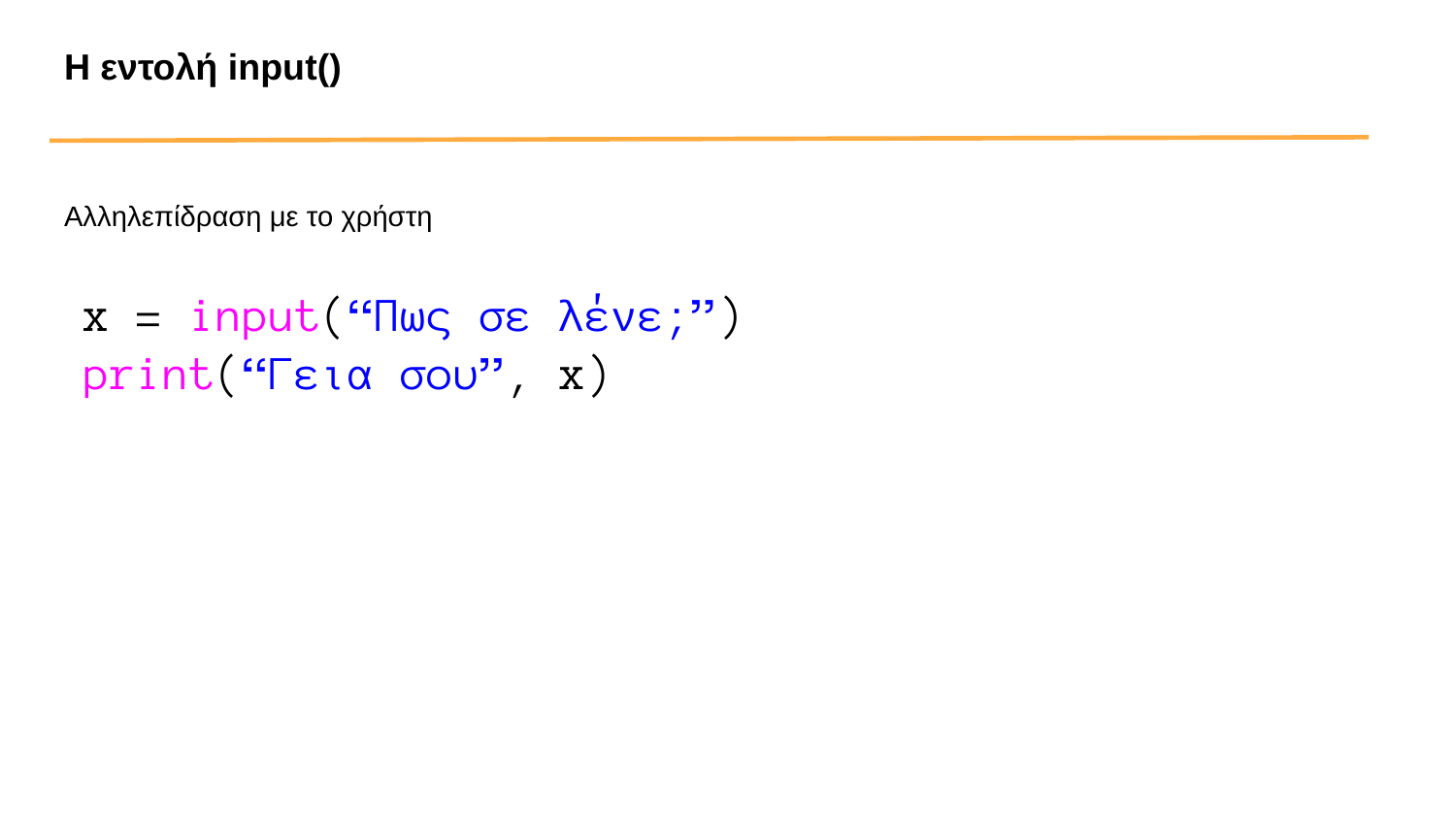

Η εντολή input()

Αλληλεπίδραση με το χρήστη

x = input(“Πως σε λένε;”)
print(“Γεια σου”, x)